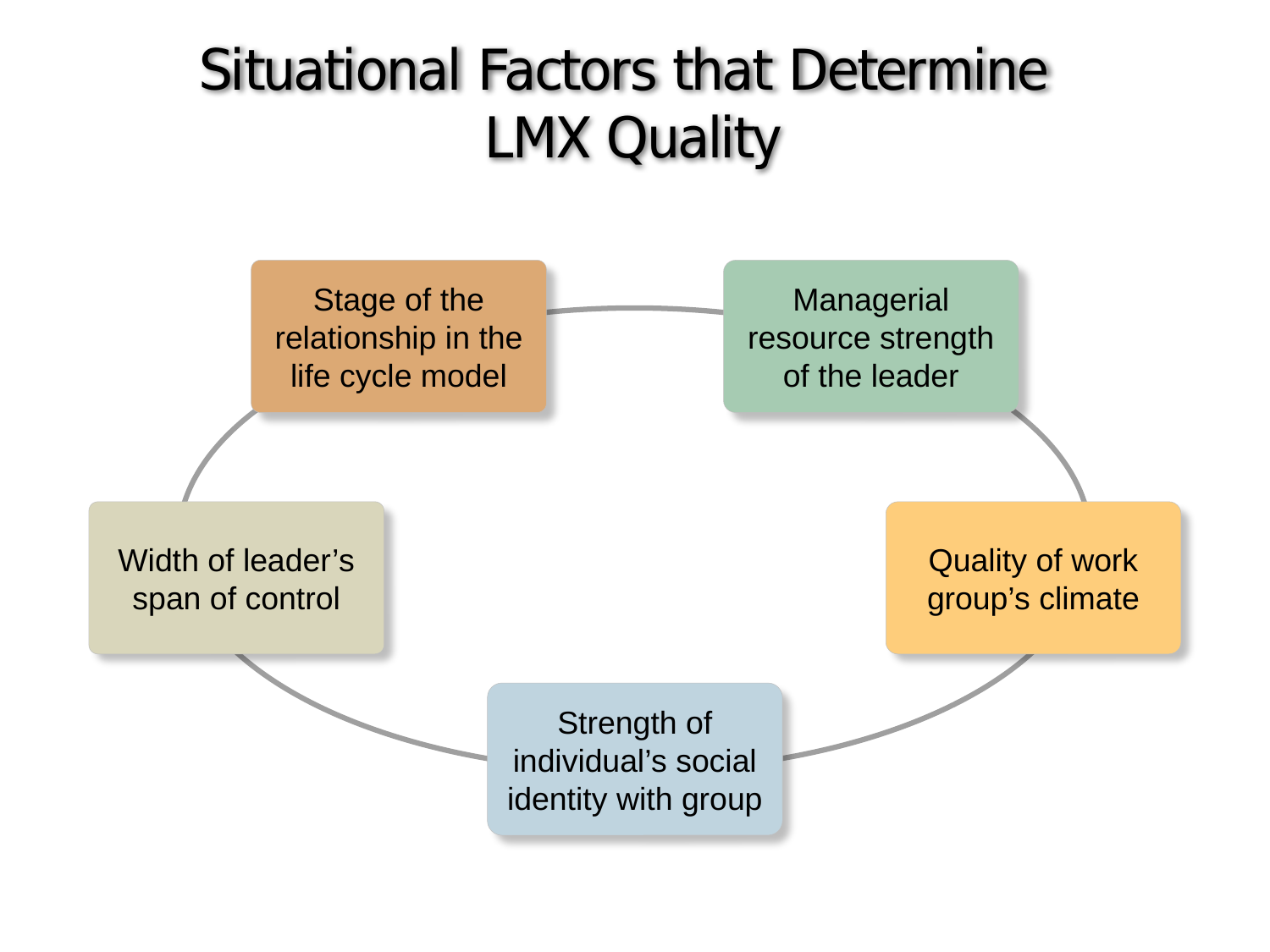

# Situational Factors that Determine LMX Quality
Stage of the relationship in the life cycle model
Managerial resource strength of the leader

Width of leader’s span of control
Quality of work group’s climate
Strength of individual’s social identity with group